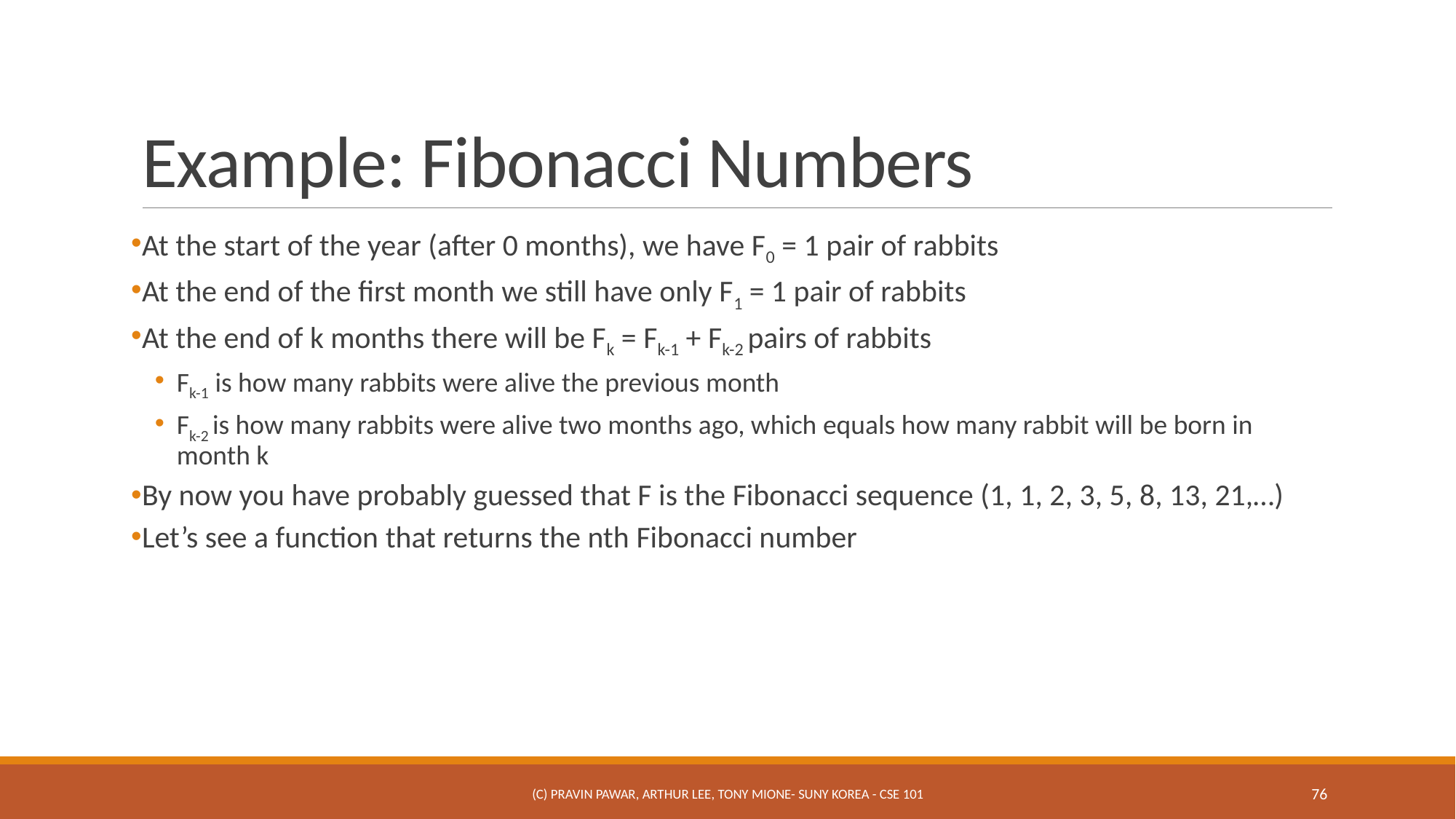

# Example: Fibonacci Numbers
At the start of the year (after 0 months), we have F0 = 1 pair of rabbits
At the end of the first month we still have only F1 = 1 pair of rabbits
At the end of k months there will be Fk = Fk-1 + Fk-2 pairs of rabbits
Fk-1 is how many rabbits were alive the previous month
Fk-2 is how many rabbits were alive two months ago, which equals how many rabbit will be born in month k
By now you have probably guessed that F is the Fibonacci sequence (1, 1, 2, 3, 5, 8, 13, 21,…)
Let’s see a function that returns the nth Fibonacci number

(c) Pravin Pawar, Arthur Lee, Tony Mione- SUNY Korea - CSE 101
76